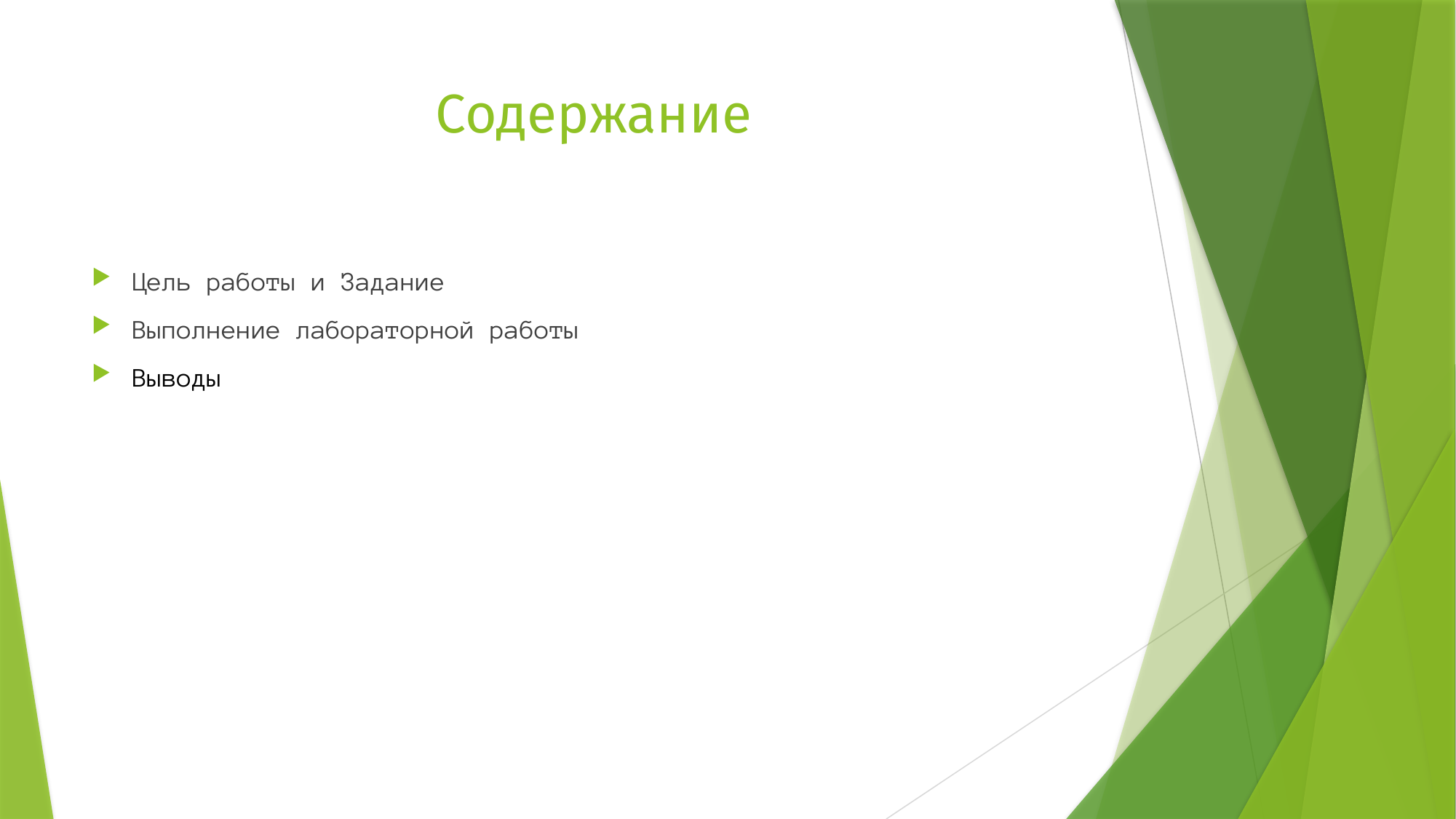

# Содержание
Цель работы и Задание
Выполнение лабораторной работы
Выводы